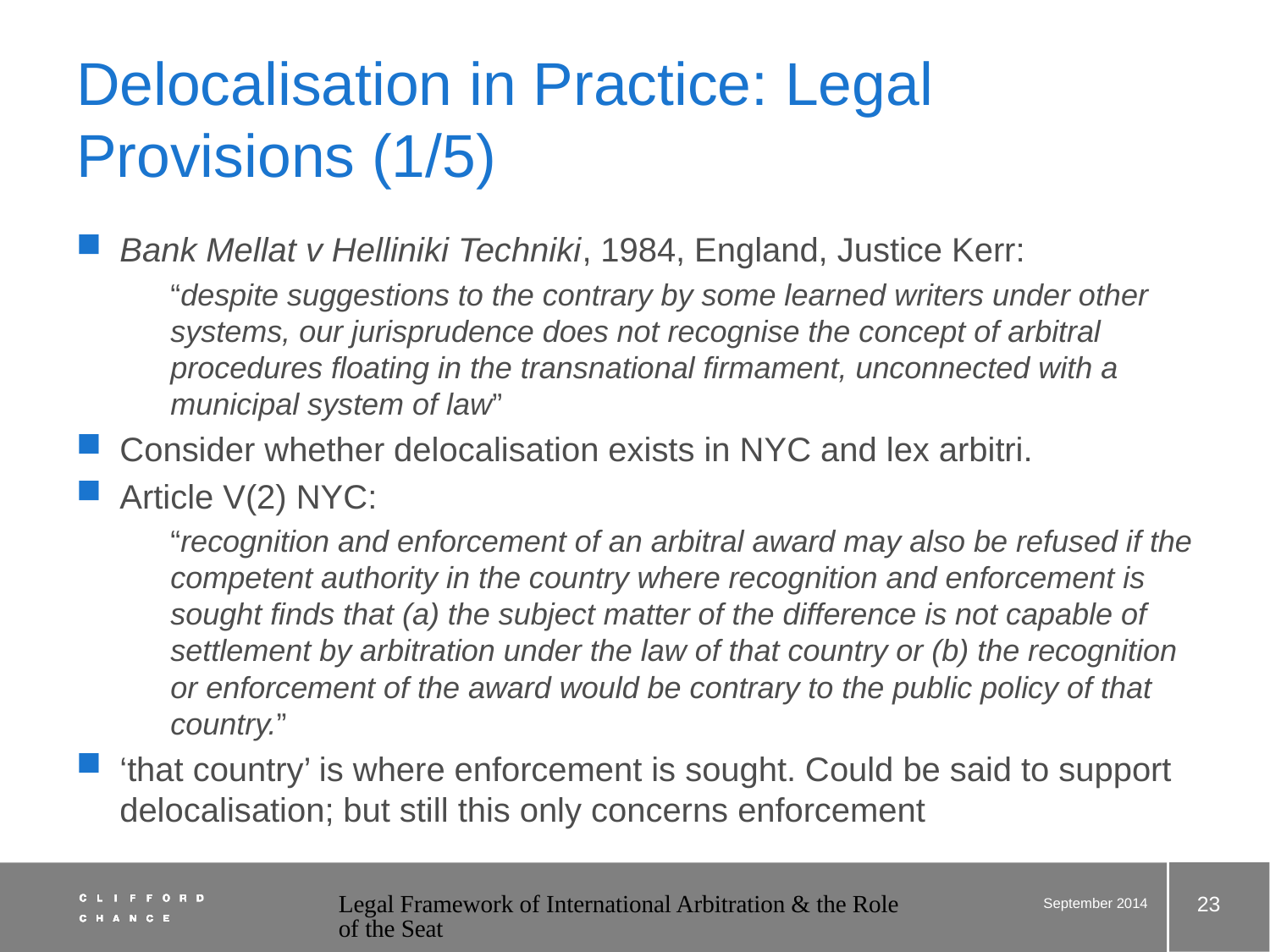

# Delocalisation in Practice: Legal Provisions (1/5)
Bank Mellat v Helliniki Techniki, 1984, England, Justice Kerr:
	“despite suggestions to the contrary by some learned writers under other systems, our jurisprudence does not recognise the concept of arbitral procedures floating in the transnational firmament, unconnected with a municipal system of law”
Consider whether delocalisation exists in NYC and lex arbitri.
Article V(2) NYC:
	“recognition and enforcement of an arbitral award may also be refused if the competent authority in the country where recognition and enforcement is sought finds that (a) the subject matter of the difference is not capable of settlement by arbitration under the law of that country or (b) the recognition or enforcement of the award would be contrary to the public policy of that country.”
‘that country’ is where enforcement is sought. Could be said to support delocalisation; but still this only concerns enforcement
23
Legal Framework of International Arbitration & the Role of the Seat
September 2014